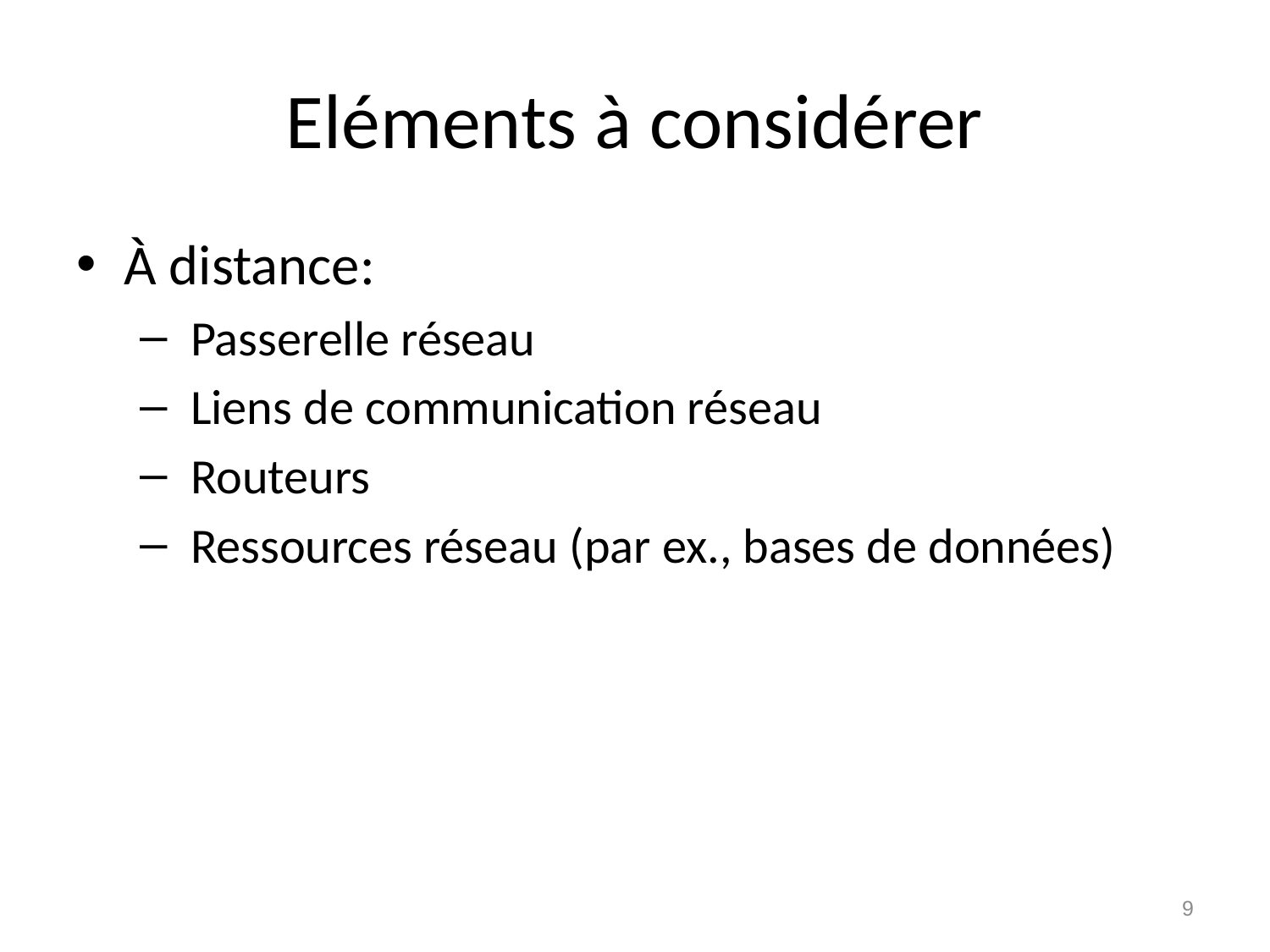

# Eléments à considérer
À distance:
 Passerelle réseau
 Liens de communication réseau
 Routeurs
 Ressources réseau (par ex., bases de données)

9